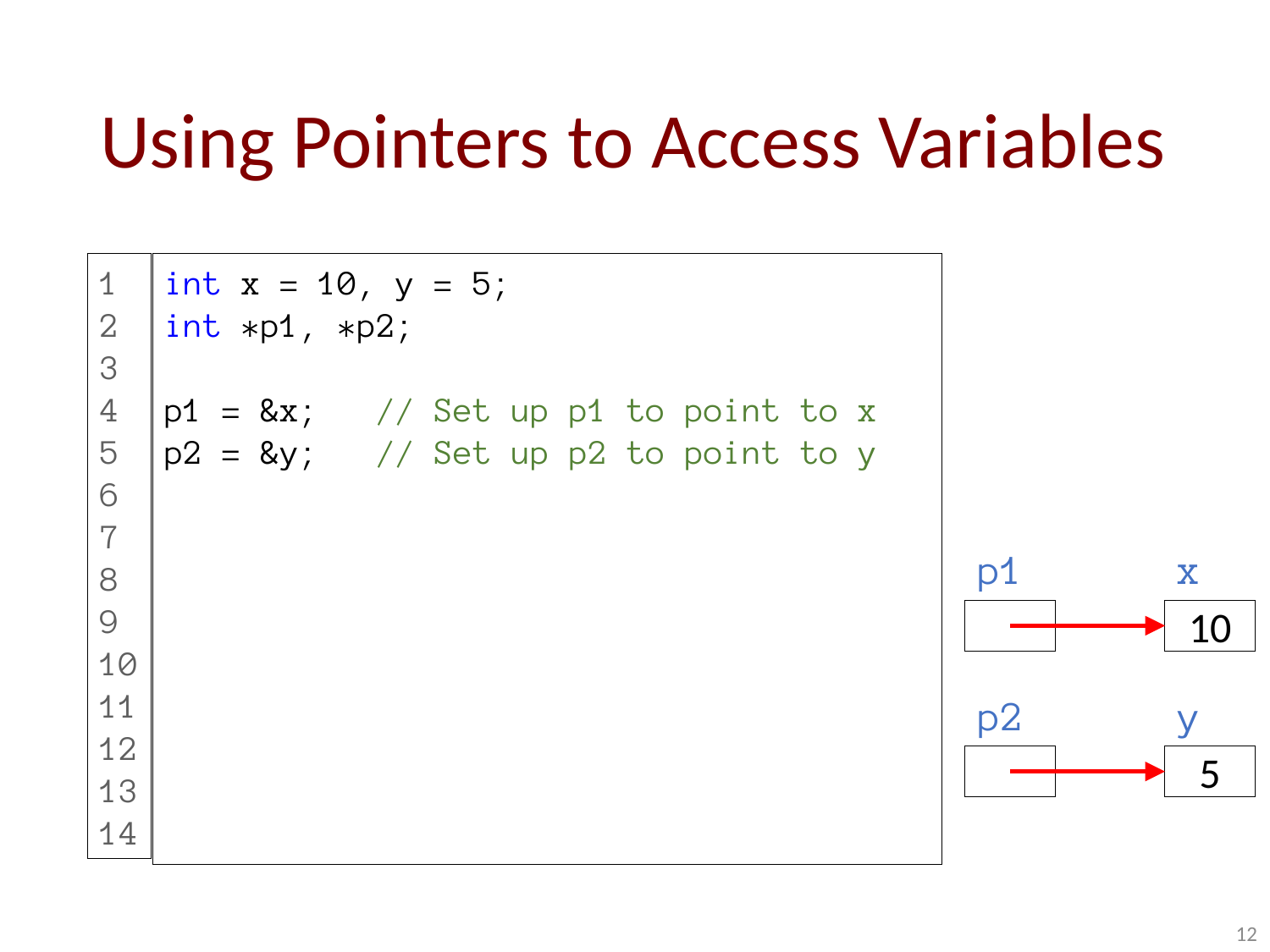

# Using Pointers to Access Variables
1
2
3
4
5
6
7
8
9
10
11
12
13
14
int x = 10, y = 5;
int *p1, *p2;

p1 = &x;   // Set up p1 to point to x
p2 = &y;   // Set up p2 to point to y
p1
x

10
p2
y

5
12